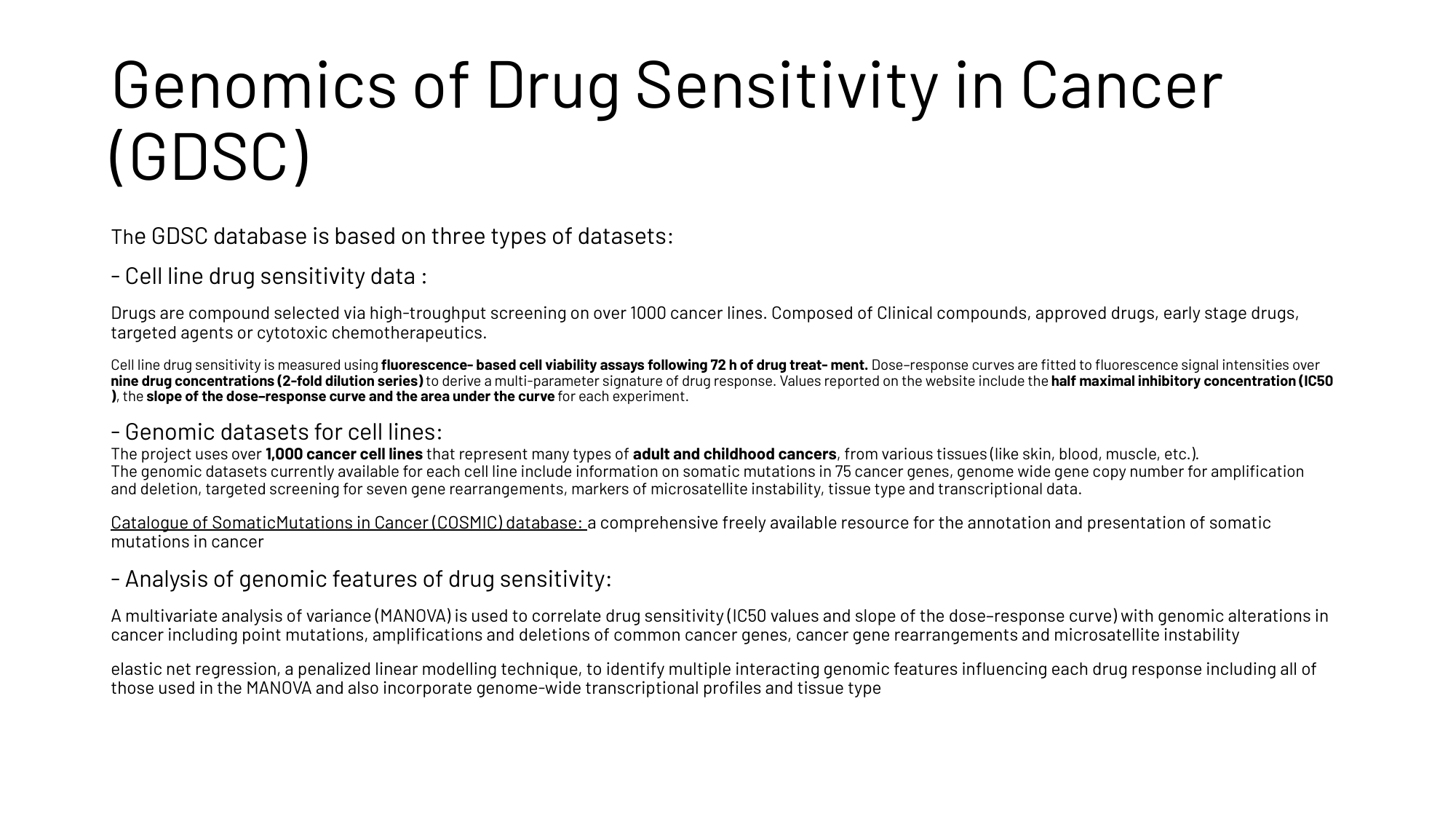

# Genomics of Drug Sensitivity in Cancer (GDSC)
The GDSC database is based on three types of datasets:
- Cell line drug sensitivity data :
Drugs are compound selected via high-troughput screening on over 1000 cancer lines. Composed of Clinical compounds, approved drugs, early stage drugs, targeted agents or cytotoxic chemotherapeutics.
Cell line drug sensitivity is measured using fluorescence- based cell viability assays following 72 h of drug treat- ment. Dose–response curves are fitted to fluorescence signal intensities over nine drug concentrations (2-fold dilution series) to derive a multi-parameter signature of drug response. Values reported on the website include the half maximal inhibitory concentration (IC50 ), the slope of the dose–response curve and the area under the curve for each experiment.
- Genomic datasets for cell lines:
The project uses over 1,000 cancer cell lines that represent many types of adult and childhood cancers, from various tissues (like skin, blood, muscle, etc.).
The genomic datasets currently available for each cell line include information on somatic mutations in 75 cancer genes, genome wide gene copy number for amplification and deletion, targeted screening for seven gene rearrangements, markers of microsatellite instability, tissue type and transcriptional data.
Catalogue of SomaticMutations in Cancer (COSMIC) database: a comprehensive freely available resource for the annotation and presentation of somatic mutations in cancer
- Analysis of genomic features of drug sensitivity:
A multivariate analysis of variance (MANOVA) is used to correlate drug sensitivity (IC50 values and slope of the dose–response curve) with genomic alterations in cancer including point mutations, amplifications and deletions of common cancer genes, cancer gene rearrangements and microsatellite instability
elastic net regression, a penalized linear modelling technique, to identify multiple interacting genomic features influencing each drug response including all of those used in the MANOVA and also incorporate genome-wide transcriptional profiles and tissue type